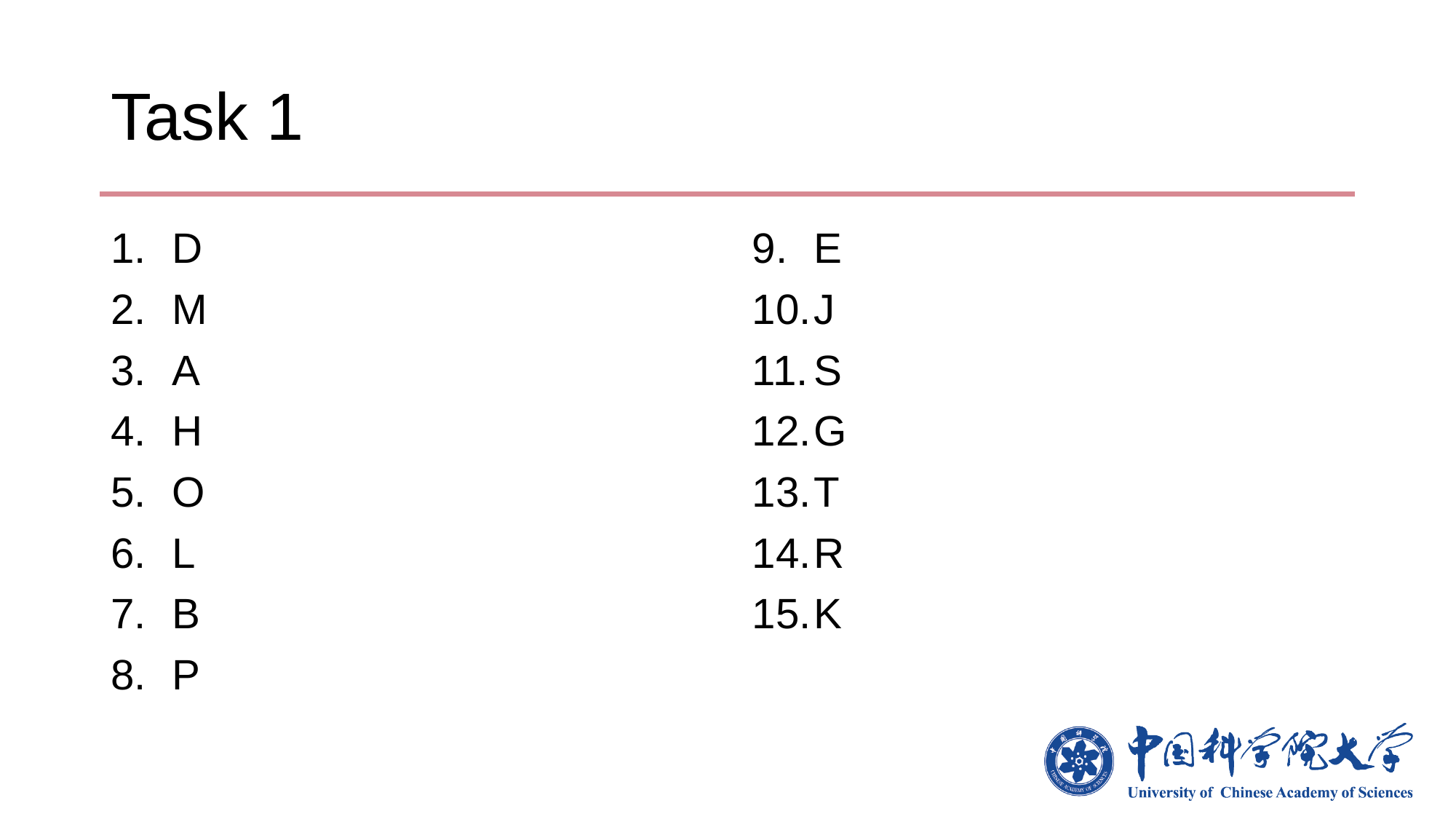

# Task 1
D
M
A
H
O
L
B
P
E
J
S
G
T
R
K